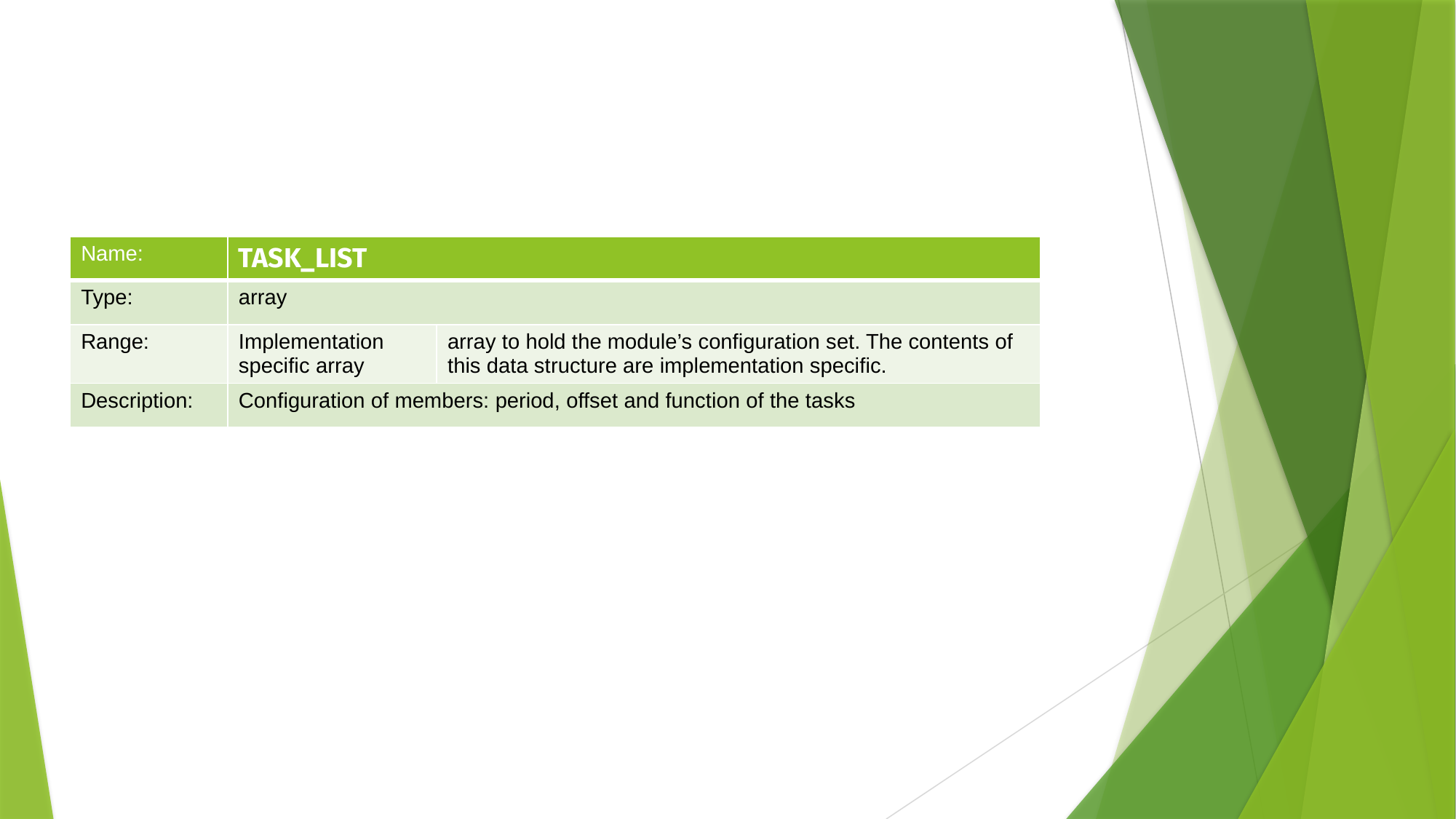

| Name: | TASK\_LIST |  |
| --- | --- | --- |
| Type: | array |  |
| Range: | Implementation specific array | array to hold the module’s configuration set. The contents of this data structure are implementation specific. |
| Description: | Configuration of members: period, offset and function of the tasks |  |